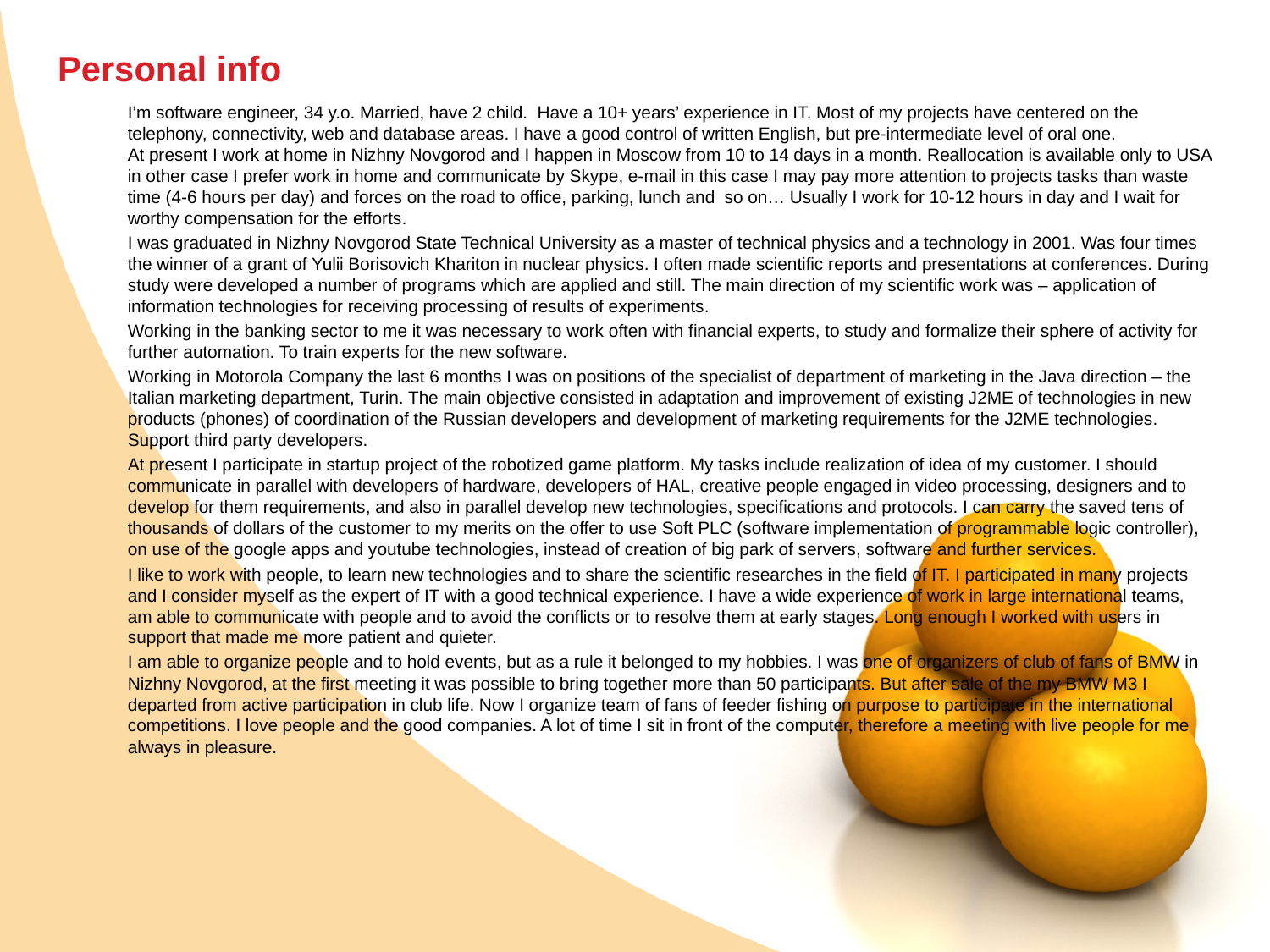

# Personal info
I’m software engineer, 34 y.o. Married, have 2 child.  Have a 10+ years’ experience in IT. Most of my projects have centered on the telephony, connectivity, web and database areas. I have a good control of written English, but pre-intermediate level of oral one.
At present I work at home in Nizhny Novgorod and I happen in Moscow from 10 to 14 days in a month. Reallocation is available only to USA in other case I prefer work in home and communicate by Skype, e-mail in this case I may pay more attention to projects tasks than waste time (4-6 hours per day) and forces on the road to office, parking, lunch and  so on… Usually I work for 10-12 hours in day and I wait for worthy compensation for the efforts.
I was graduated in Nizhny Novgorod State Technical University as a master of technical physics and a technology in 2001. Was four times the winner of a grant of Yulii Borisovich Khariton in nuclear physics. I often made scientific reports and presentations at conferences. During study were developed a number of programs which are applied and still. The main direction of my scientific work was – application of information technologies for receiving processing of results of experiments.
Working in the banking sector to me it was necessary to work often with financial experts, to study and formalize their sphere of activity for further automation. To train experts for the new software.
Working in Motorola Company the last 6 months I was on positions of the specialist of department of marketing in the Java direction – the Italian marketing department, Turin. The main objective consisted in adaptation and improvement of existing J2ME of technologies in new products (phones) of coordination of the Russian developers and development of marketing requirements for the J2ME technologies. Support third party developers.
At present I participate in startup project of the robotized game platform. My tasks include realization of idea of my customer. I should communicate in parallel with developers of hardware, developers of HAL, creative people engaged in video processing, designers and to develop for them requirements, and also in parallel develop new technologies, specifications and protocols. I can carry the saved tens of thousands of dollars of the customer to my merits on the offer to use Soft PLC (software implementation of programmable logic controller), on use of the google apps and youtube technologies, instead of creation of big park of servers, software and further services.
I like to work with people, to learn new technologies and to share the scientific researches in the field of IT. I participated in many projects and I consider myself as the expert of IT with a good technical experience. I have a wide experience of work in large international teams, am able to communicate with people and to avoid the conflicts or to resolve them at early stages. Long enough I worked with users in support that made me more patient and quieter.
I am able to organize people and to hold events, but as a rule it belonged to my hobbies. I was one of organizers of club of fans of BMW in Nizhny Novgorod, at the first meeting it was possible to bring together more than 50 participants. But after sale of the my BMW M3 I departed from active participation in club life. Now I organize team of fans of feeder fishing on purpose to participate in the international competitions. I love people and the good companies. A lot of time I sit in front of the computer, therefore a meeting with live people for me always in pleasure.